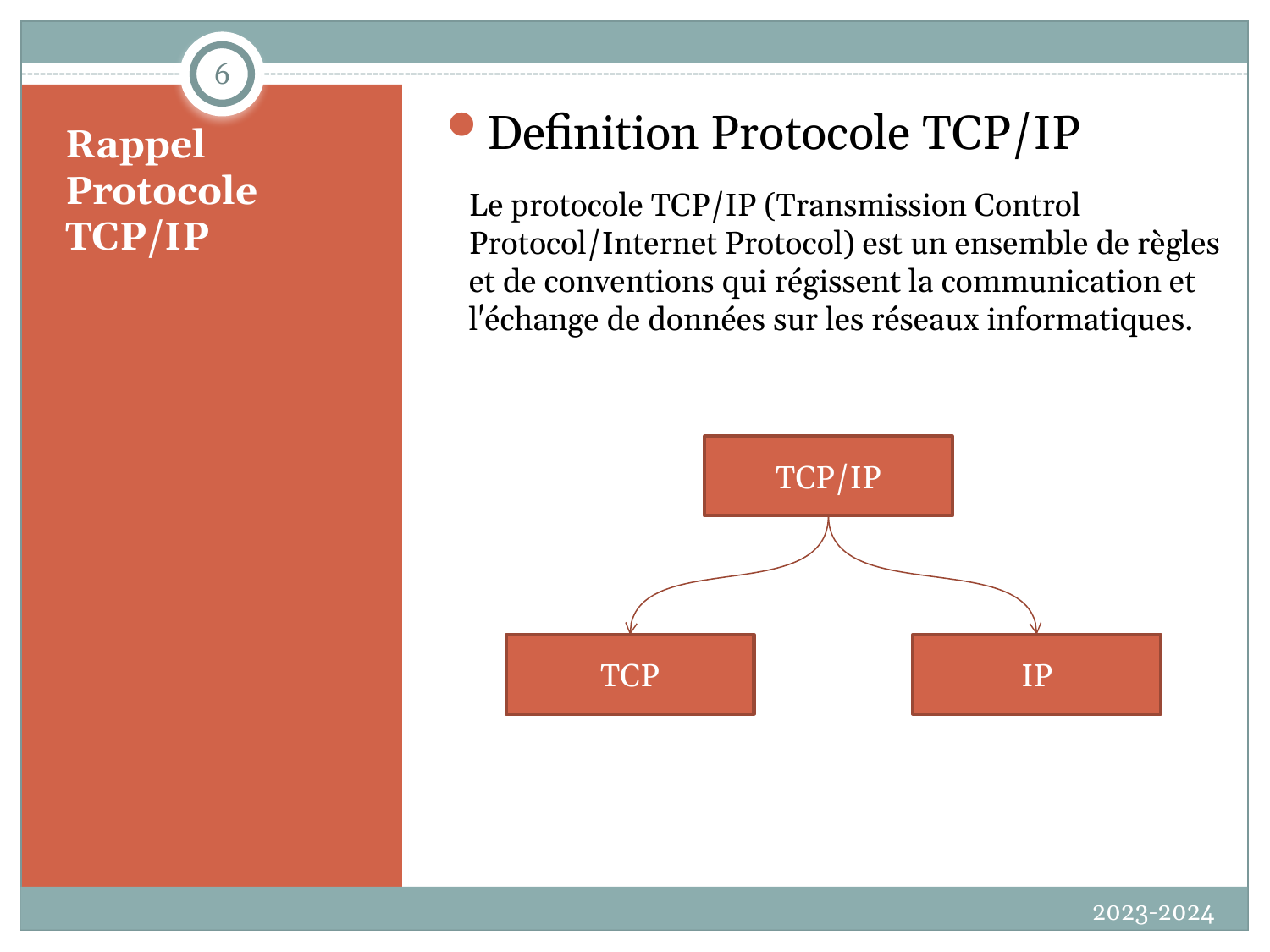

6
Definition Protocole TCP/IP
# Rappel Protocole TCP/IP
Le protocole TCP/IP (Transmission Control Protocol/Internet Protocol) est un ensemble de règles et de conventions qui régissent la communication et l'échange de données sur les réseaux informatiques.
TCP/IP
TCP
IP
2023-2024